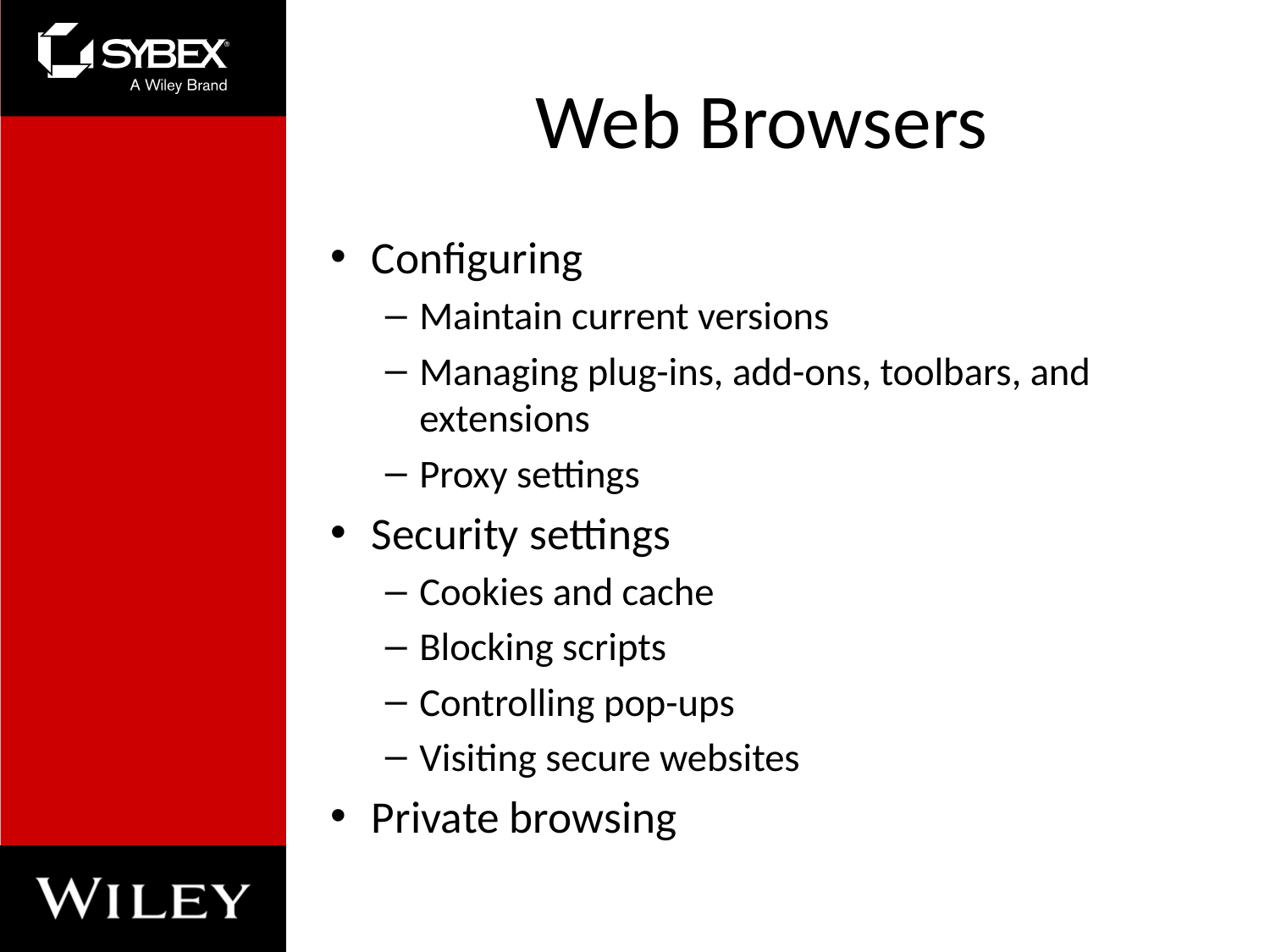

# Web Browsers
Configuring
Maintain current versions
Managing plug-ins, add-ons, toolbars, and extensions
Proxy settings
Security settings
Cookies and cache
Blocking scripts
Controlling pop-ups
Visiting secure websites
Private browsing